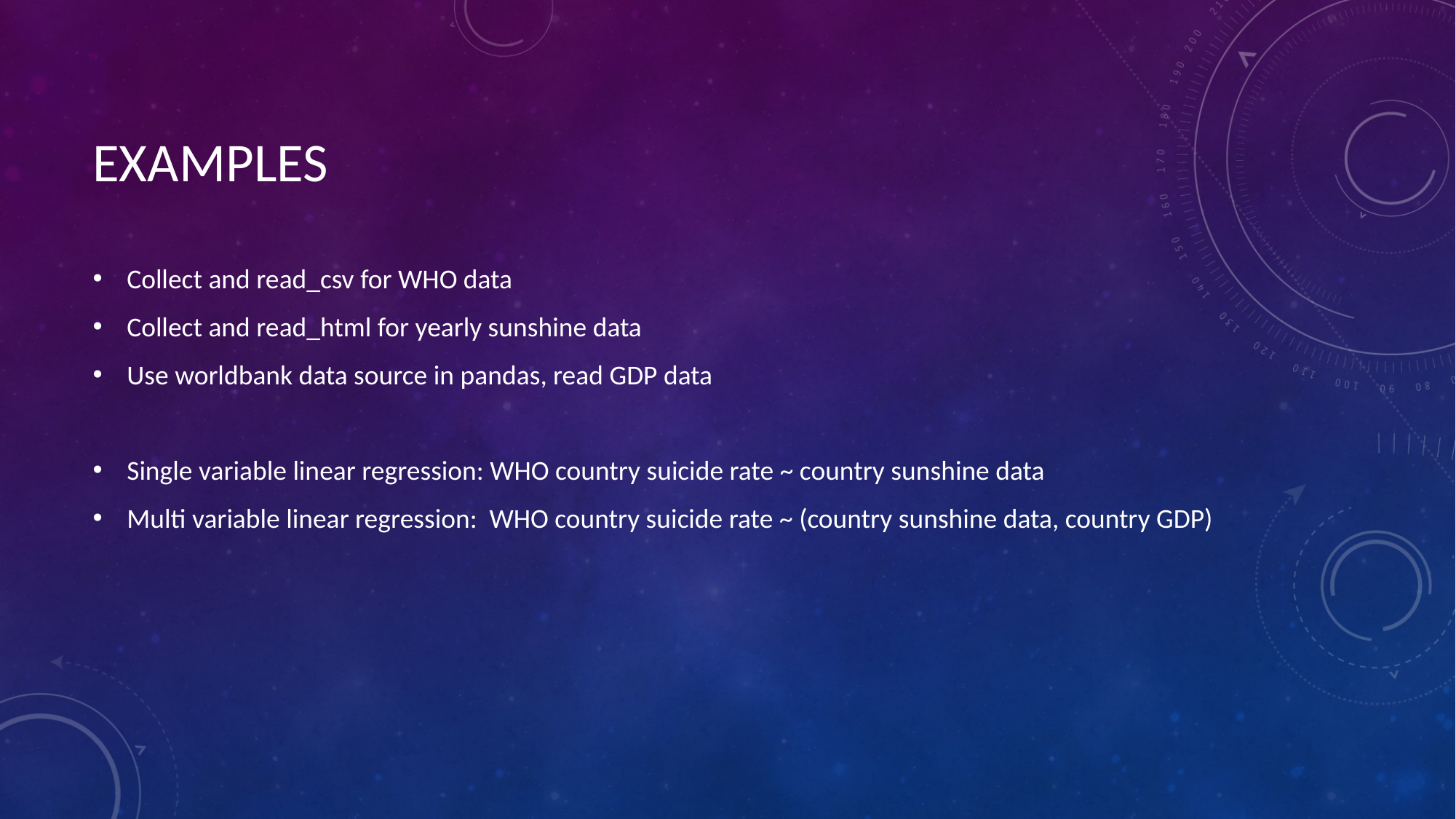

# Examples
Collect and read_csv for WHO data
Collect and read_html for yearly sunshine data
Use worldbank data source in pandas, read GDP data

Single variable linear regression: WHO country suicide rate ~ country sunshine data
Multi variable linear regression:  WHO country suicide rate ~ (country sunshine data, country GDP)